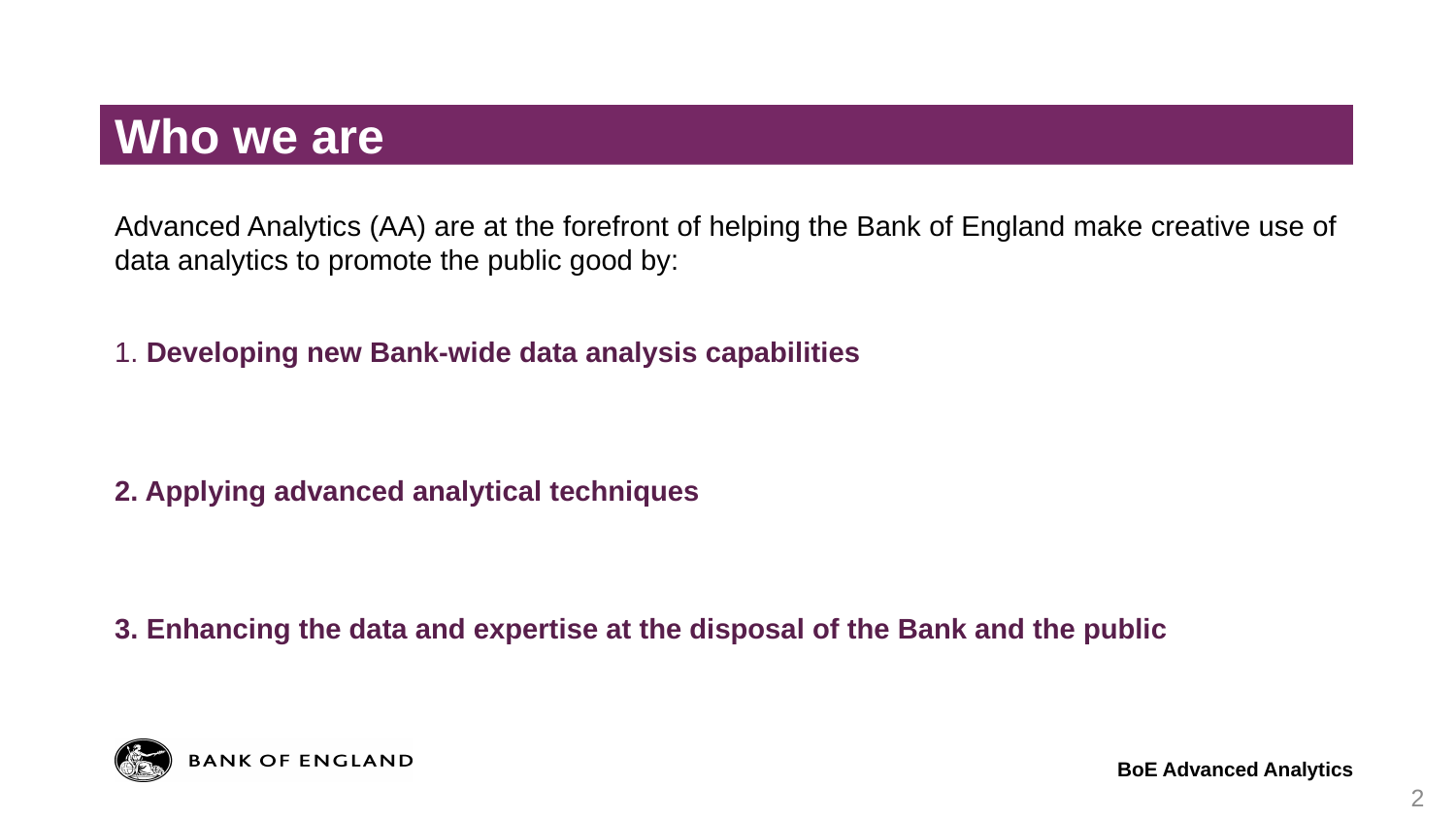

# Who we are
Advanced Analytics (AA) are at the forefront of helping the Bank of England make creative use of data analytics to promote the public good by:

1. Developing new Bank-wide data analysis capabilities

2. Applying advanced analytical techniques

3. Enhancing the data and expertise at the disposal of the Bank and the public

BoE Advanced Analytics
2